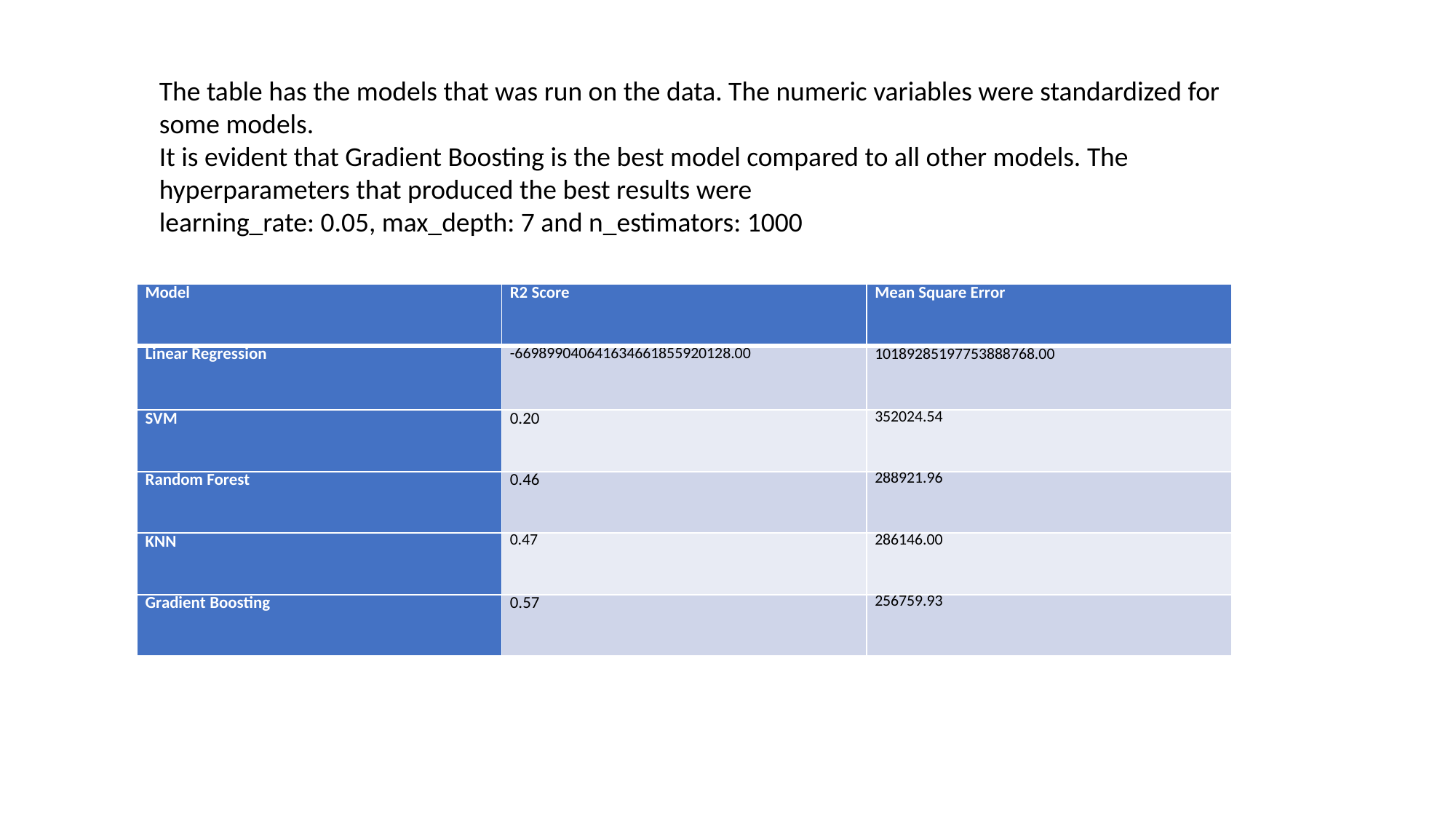

The table has the models that was run on the data. The numeric variables were standardized for some models.
It is evident that Gradient Boosting is the best model compared to all other models. The hyperparameters that produced the best results were
learning_rate: 0.05, max_depth: 7 and n_estimators: 1000
| Model | R2 Score | Mean Square Error |
| --- | --- | --- |
| Linear Regression | -669899040641634661855920128.00 | 10189285197753888768.00 |
| SVM | 0.20 | 352024.54 |
| Random Forest | 0.46 | 288921.96 |
| KNN | 0.47 | 286146.00 |
| Gradient Boosting | 0.57 | 256759.93 |